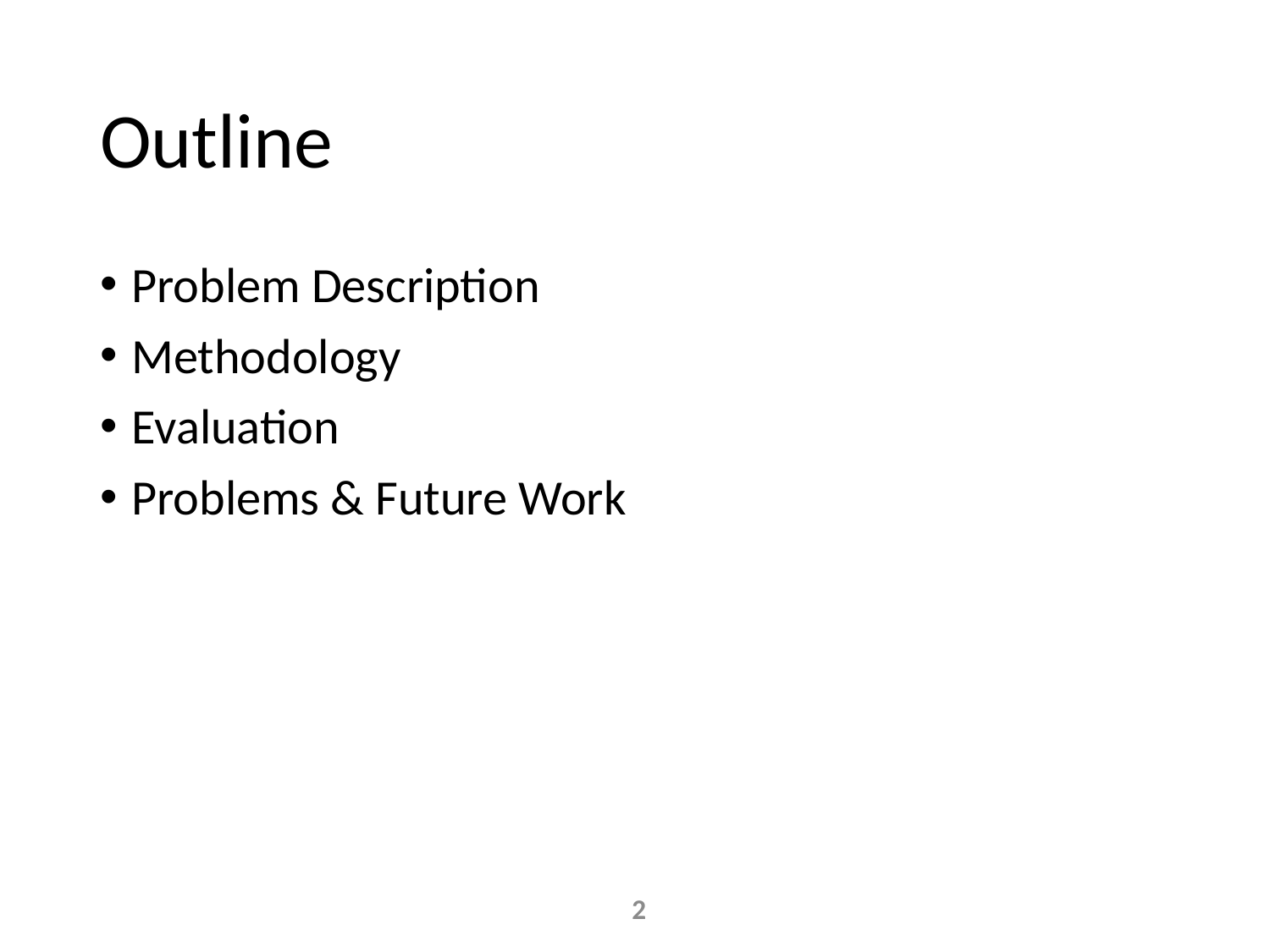

# Outline
Problem Description
Methodology
Evaluation
Problems & Future Work
2